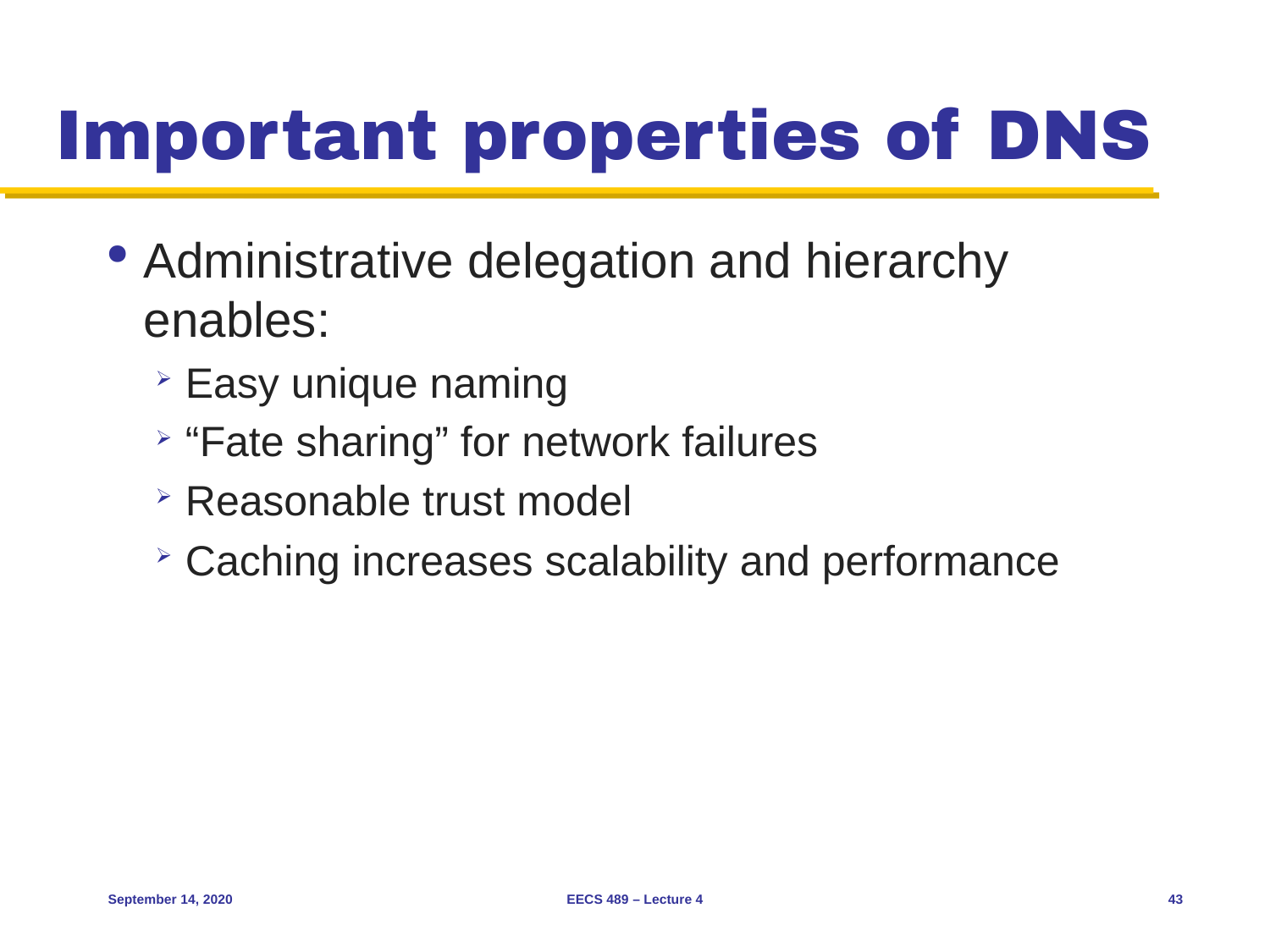

# Important properties of DNS
Administrative delegation and hierarchy enables:
Easy unique naming
“Fate sharing” for network failures
Reasonable trust model
Caching increases scalability and performance
September 14, 2020
EECS 489 – Lecture 4
43